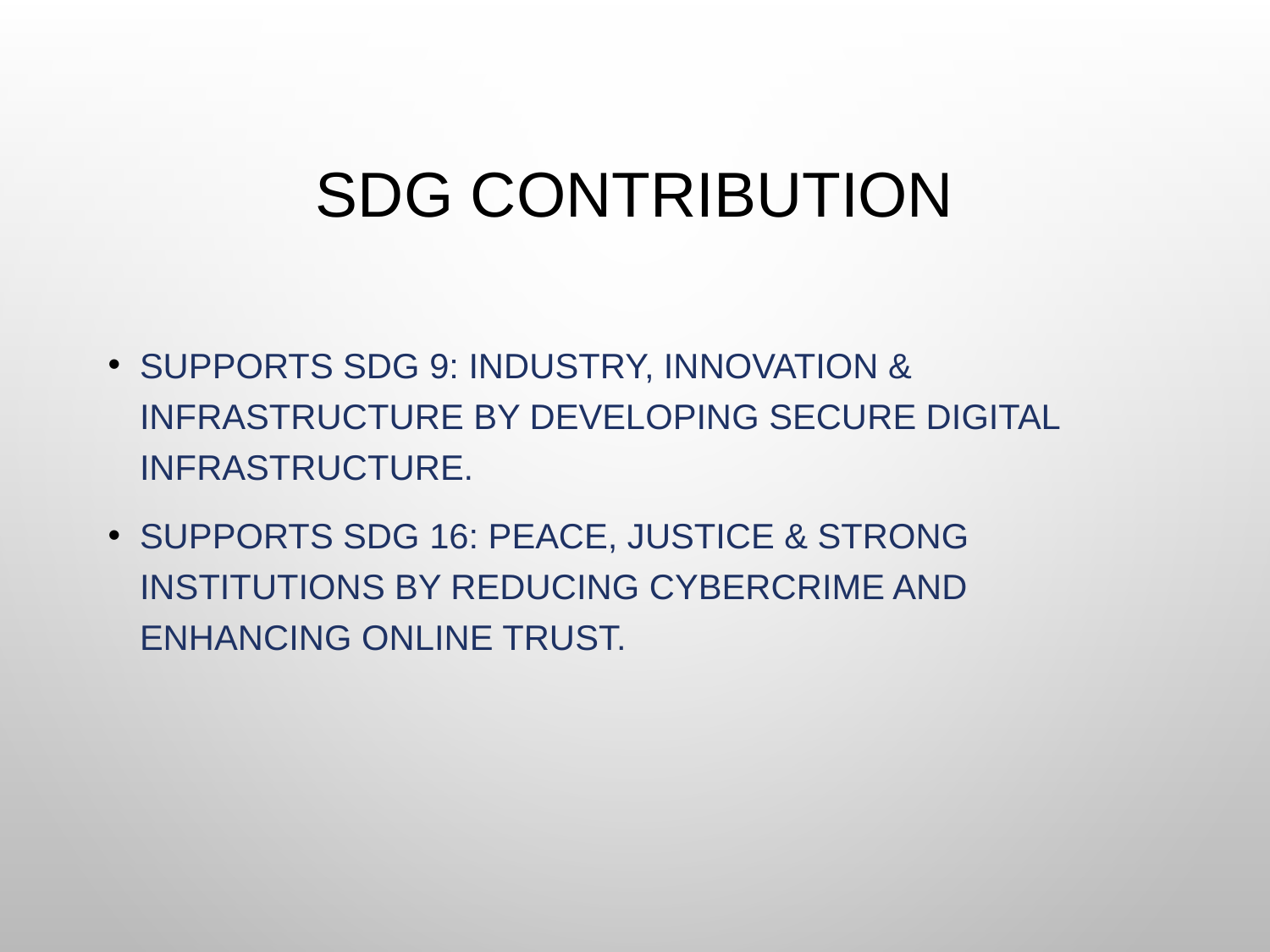

# SDG Contribution
Supports SDG 9: Industry, Innovation & Infrastructure by developing secure digital infrastructure.
Supports SDG 16: Peace, Justice & Strong Institutions by reducing cybercrime and enhancing online trust.